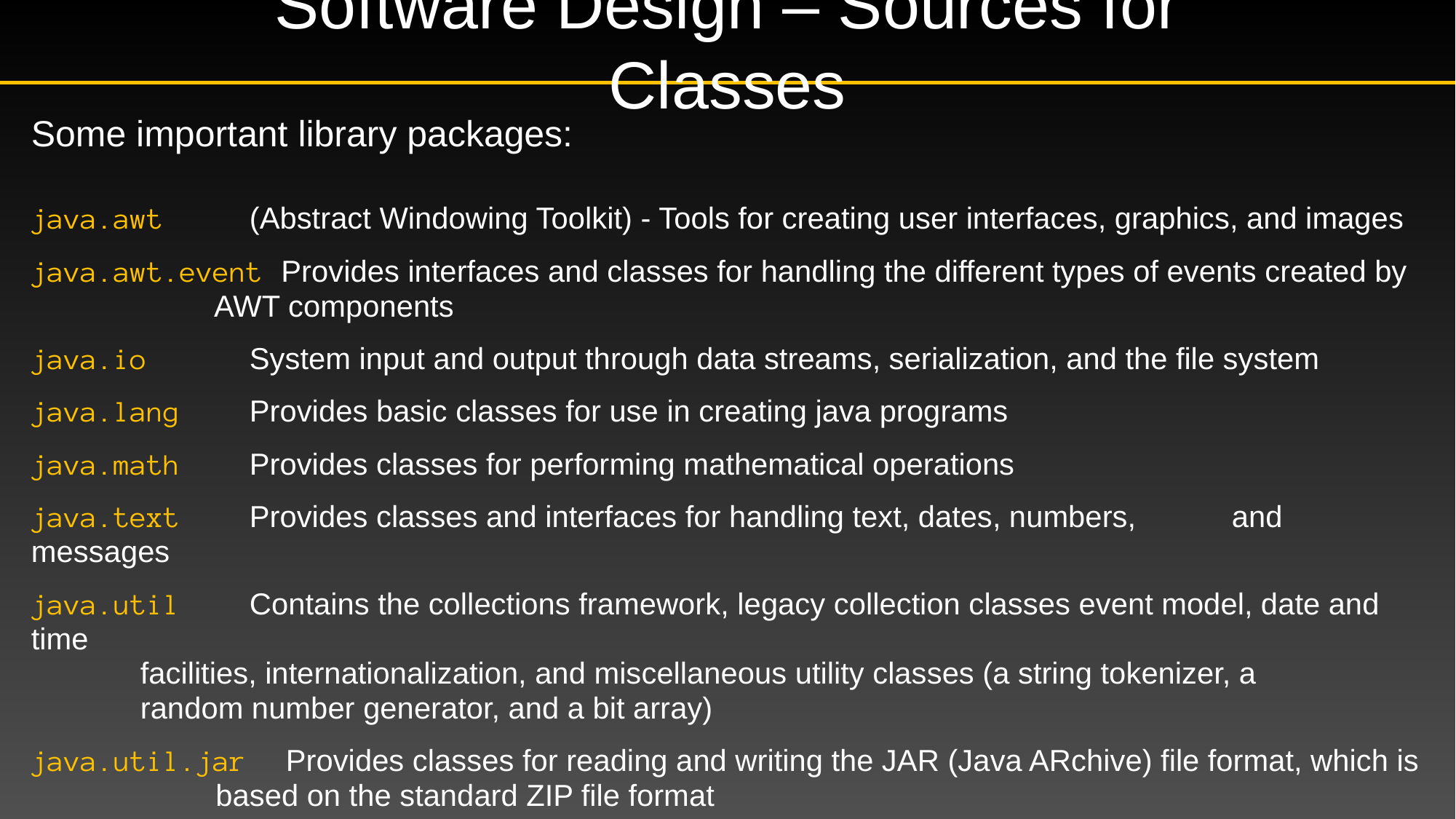

# Software Design – Sources for Classes
Some important library packages:

java.awt	(Abstract Windowing Toolkit) - Tools for creating user interfaces, graphics, and images
java.awt.event Provides interfaces and classes for handling the different types of events created by
	         AWT components
java.io	System input and output through data streams, serialization, and the file system
java.lang	Provides basic classes for use in creating java programs
java.math	Provides classes for performing mathematical operations
java.text	Provides classes and interfaces for handling text, dates, numbers,	and messages
java.util	Contains the collections framework, legacy collection classes event model, date and time
	facilities, internationalization, and miscellaneous utility classes (a string tokenizer, a
	random number generator, and a bit array)
java.util.jar	  Provides classes for reading and writing the JAR (Java ARchive) file format, which is
	         based on the standard ZIP file format